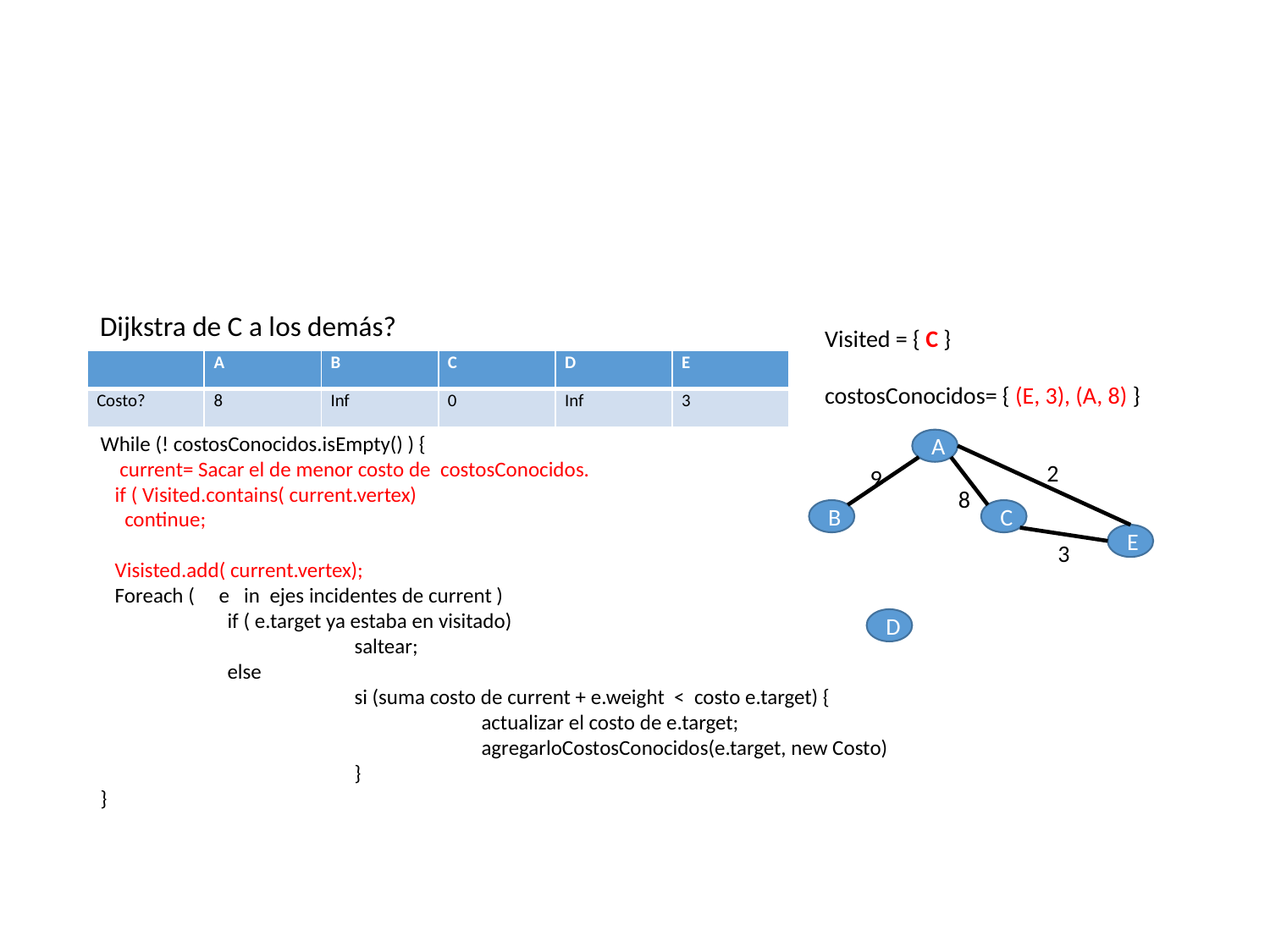

#
Dijkstra de C a los demás?
Visited = { C }

costosConocidos= { (E, 3), (A, 8) }
|  | A | B | C | D | E |
| --- | --- | --- | --- | --- | --- |
| Costo? | 8 | Inf | 0 | Inf | 3 |
While (! costosConocidos.isEmpty() ) {
    current= Sacar el de menor costo de  costosConocidos.
   if ( Visited.contains( current.vertex)
     continue;

   Visisted.add( current.vertex);
   Foreach (     e   in  ejes incidentes de current )
	if ( e.target ya estaba en visitado)
		saltear;
	else
		si (suma costo de current + e.weight  <  costo e.target) {
			actualizar el costo de e.target;
			agregarloCostosConocidos(e.target, new Costo)
		}
}
A
2
9
8
B
C
E
3
D